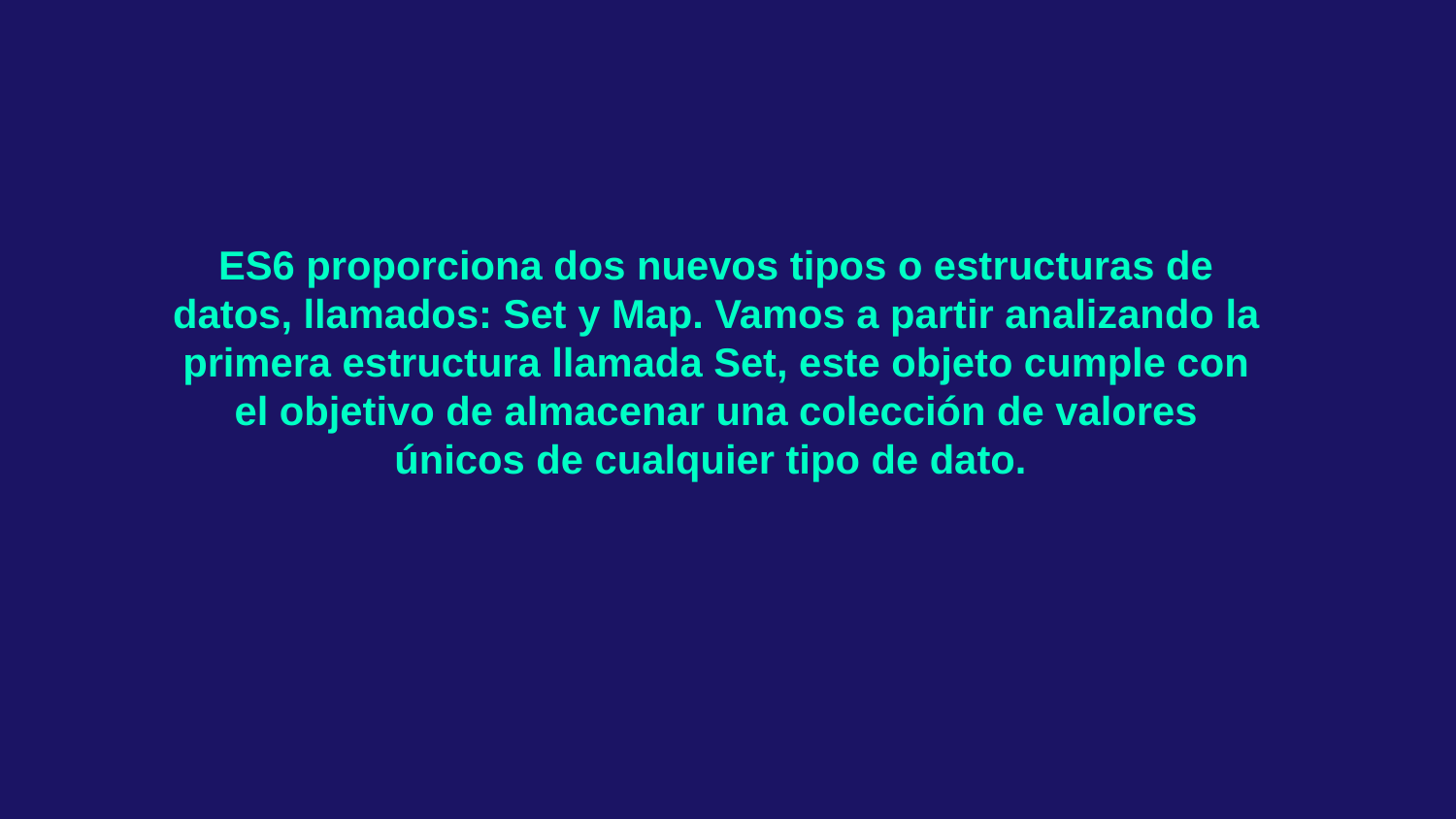

# ES6 proporciona dos nuevos tipos o estructuras de datos, llamados: Set y Map. Vamos a partir analizando la primera estructura llamada Set, este objeto cumple con el objetivo de almacenar una colección de valores únicos de cualquier tipo de dato.